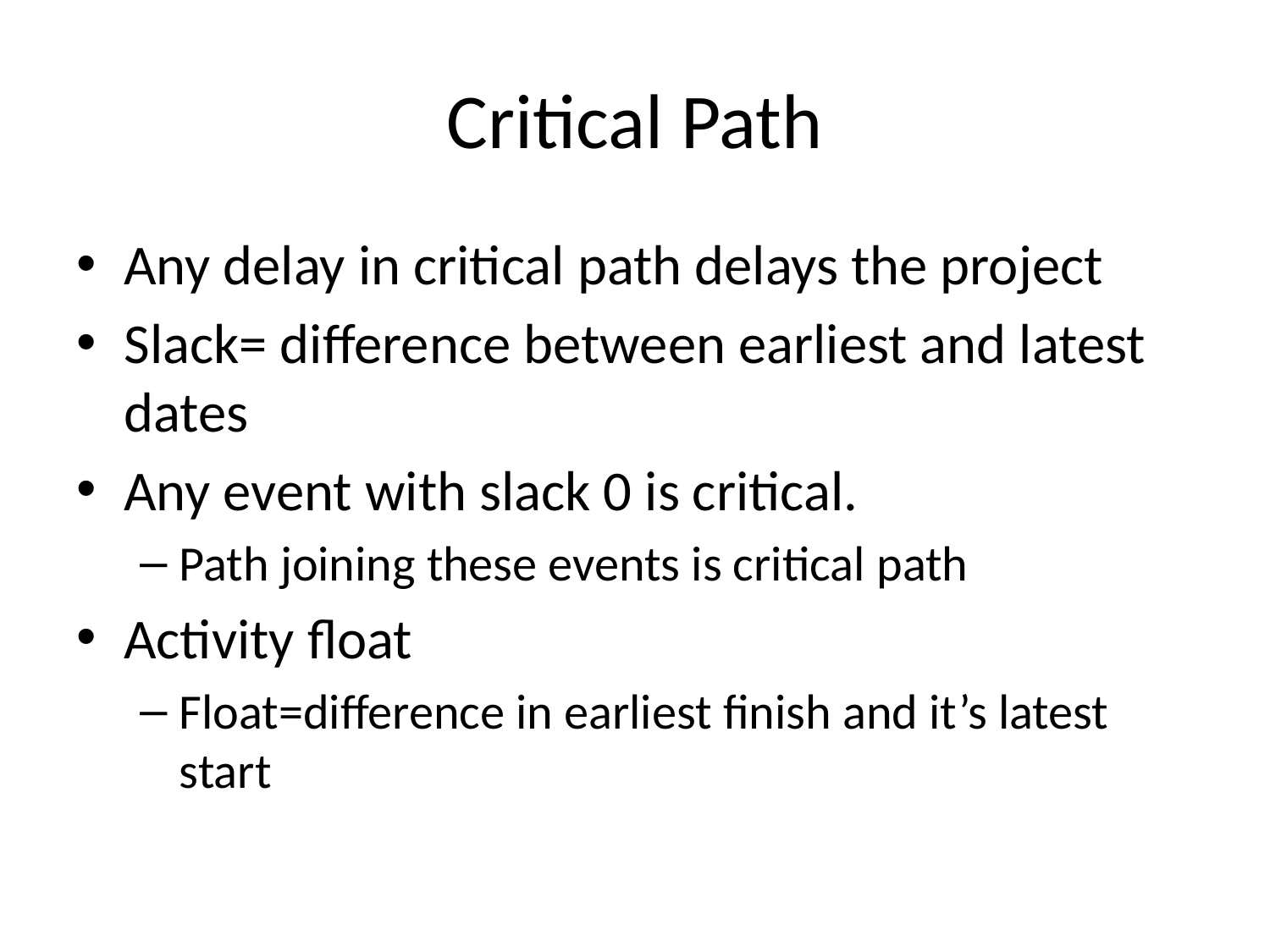

# Critical Path
Any delay in critical path delays the project
Slack= difference between earliest and latest dates
Any event with slack 0 is critical.
Path joining these events is critical path
Activity float
Float=difference in earliest finish and it’s latest start